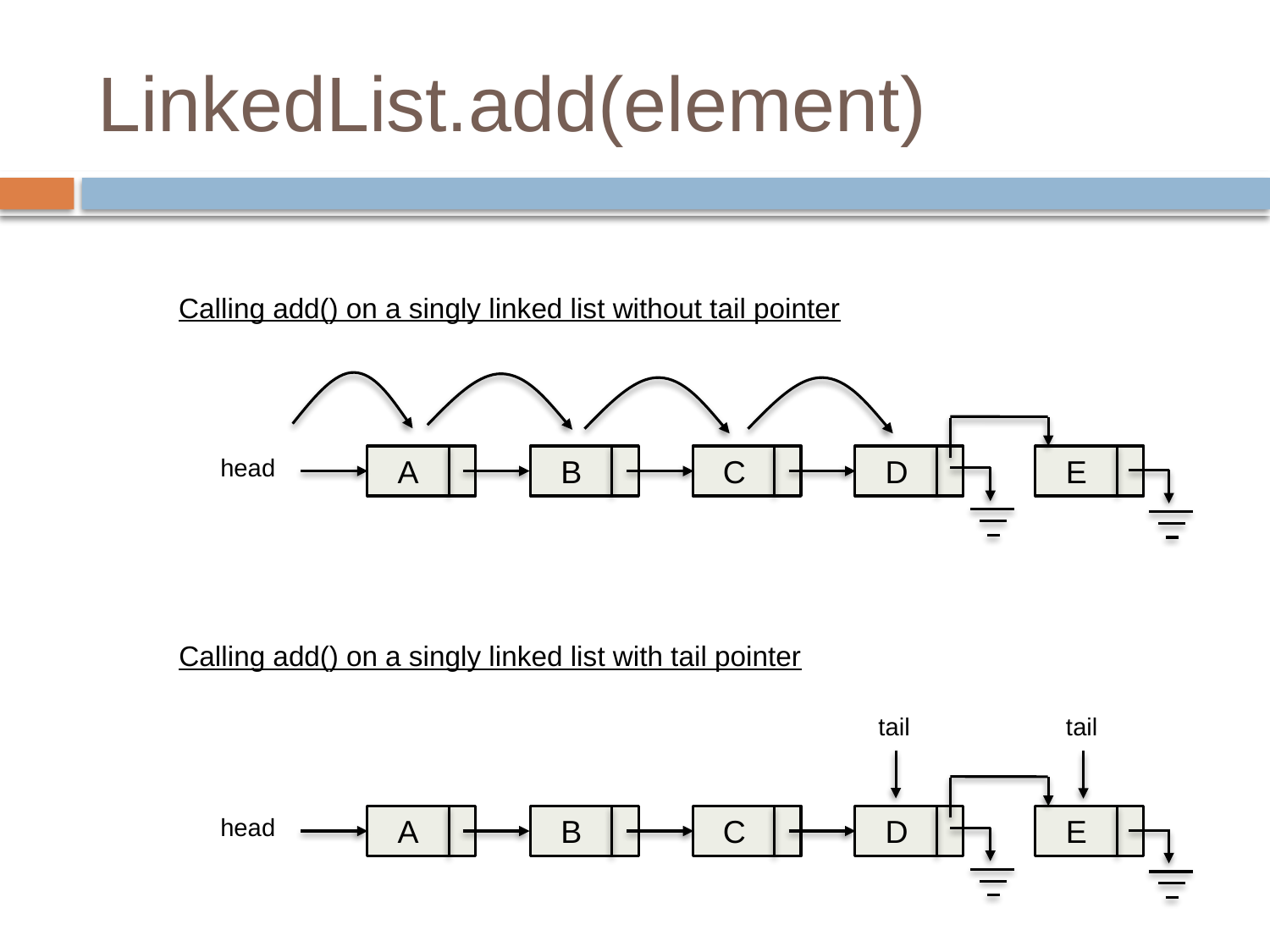

# LinkedList.add(element)
Calling add() on a singly linked list without tail pointer

  E
head
  B
  C
  D
  A
Calling add() on a singly linked list with tail pointer
tail
tail
  E
head
  B
  C
  D
  A